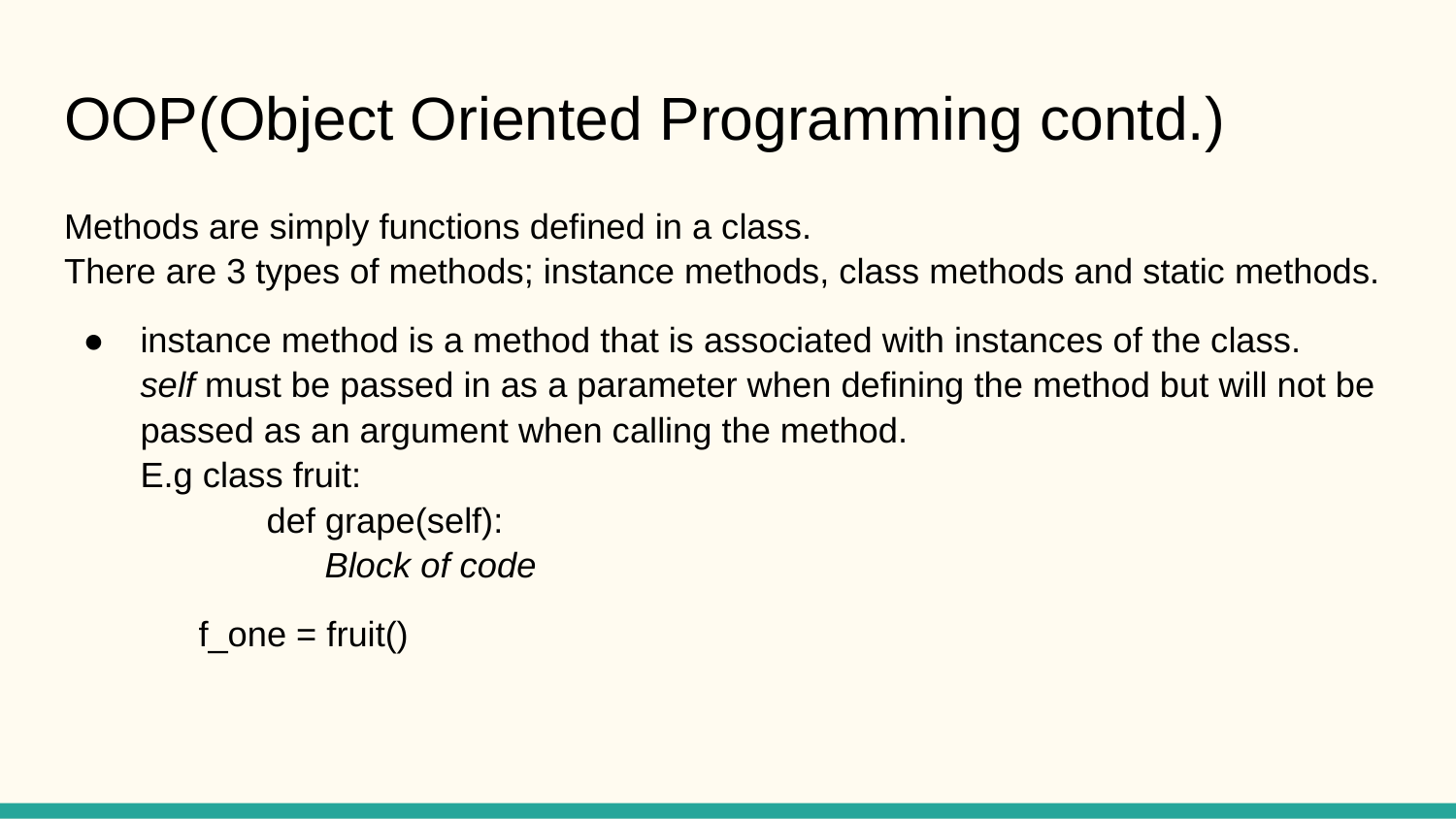

# OOP(Object Oriented Programming contd.)

Methods are simply functions defined in a class.
There are 3 types of methods; instance methods, class methods and static methods.
instance method is a method that is associated with instances of the class.
self must be passed in as a parameter when defining the method but will not be passed as an argument when calling the method.
E.g class fruit:
             def grape(self):
                   Block of code
      f_one = fruit()